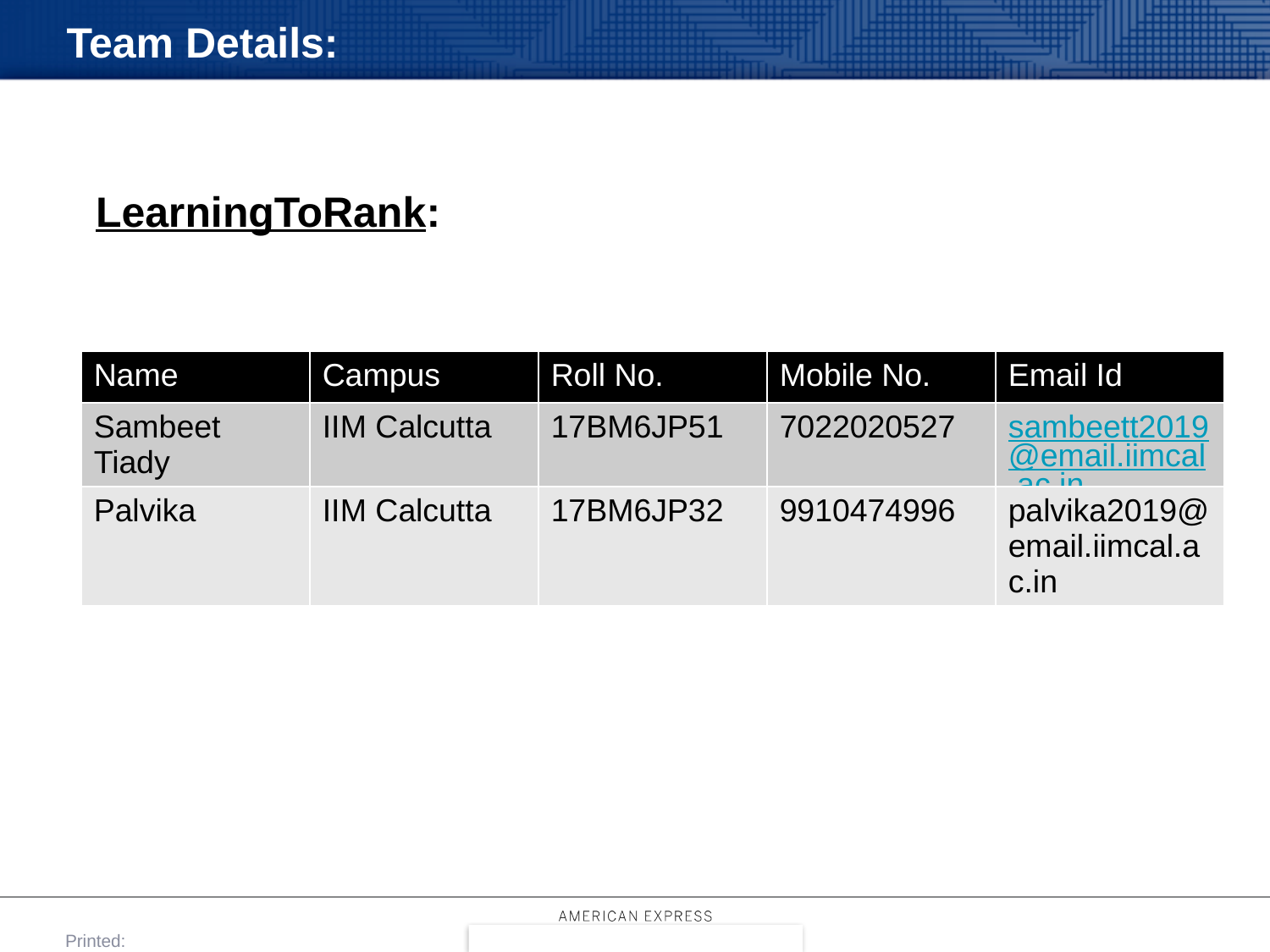

# Team Details:
LearningToRank:
| Name | Campus | Roll No. | Mobile No. | Email Id |
| --- | --- | --- | --- | --- |
| Sambeet Tiady | IIM Calcutta | 17BM6JP51 | 7022020527 | sambeett2019@email.iimcal.ac.in |
| Palvika | IIM Calcutta | 17BM6JP32 | 9910474996 | palvika2019@email.iimcal.ac.in |